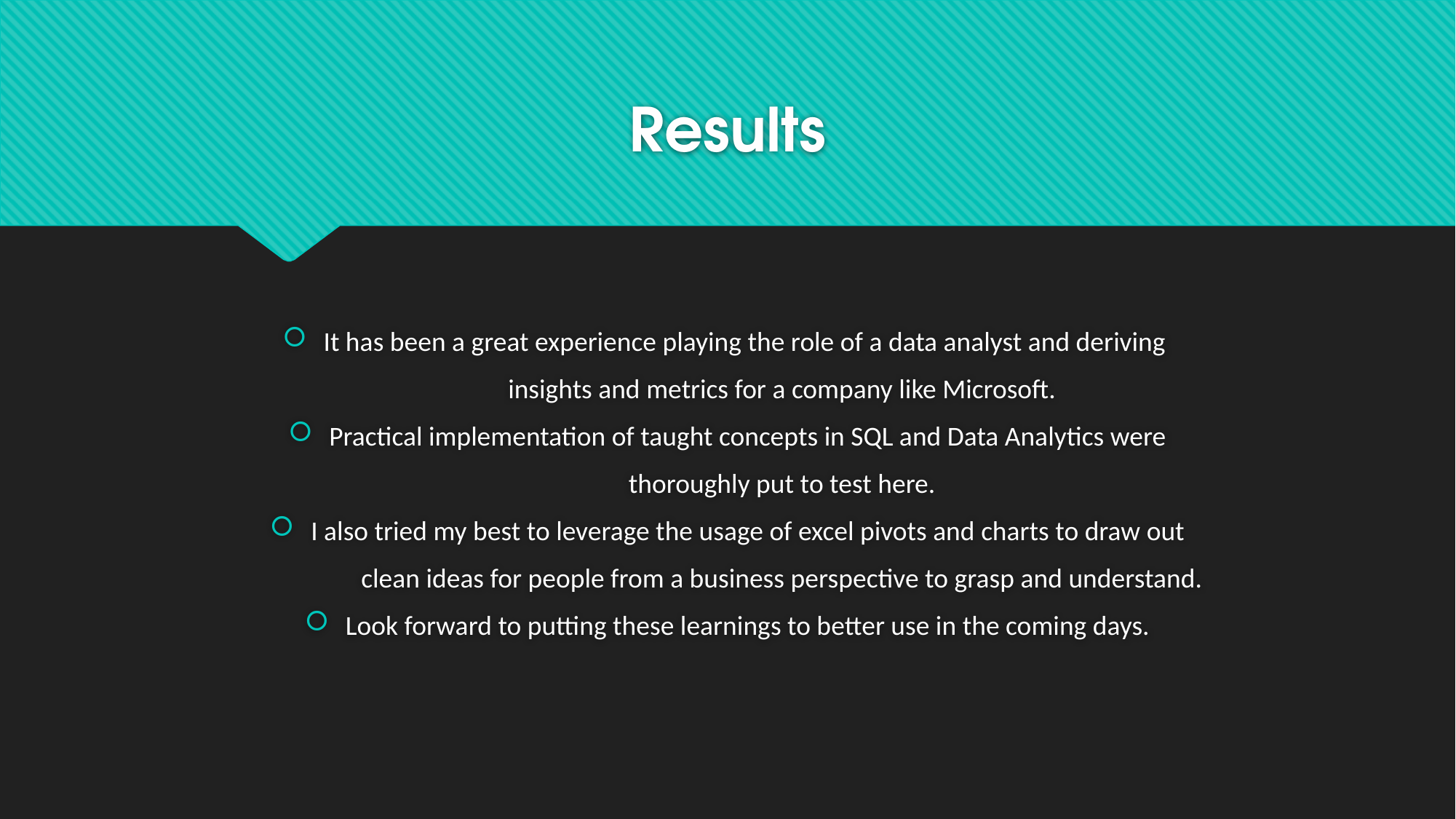

# Results
It has been a great experience playing the role of a data analyst and deriving
	insights and metrics for a company like Microsoft.
Practical implementation of taught concepts in SQL and Data Analytics were
	thoroughly put to test here.
I also tried my best to leverage the usage of excel pivots and charts to draw out
	clean ideas for people from a business perspective to grasp and understand.
Look forward to putting these learnings to better use in the coming days.